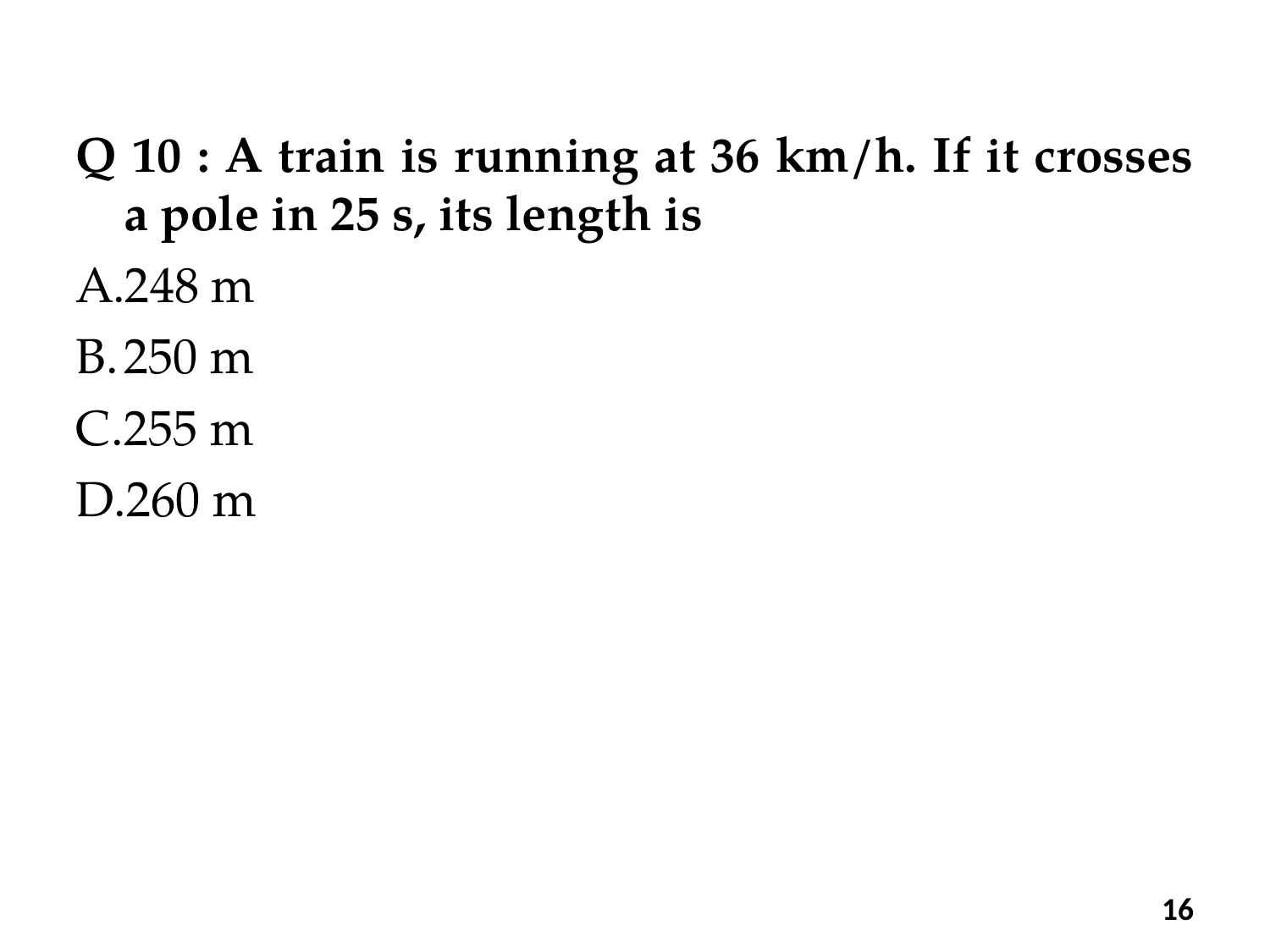

Q 10 : A train is running at 36 km/h. If it crosses a pole in 25 s, its length is
248 m
250 m
255 m
260 m
16